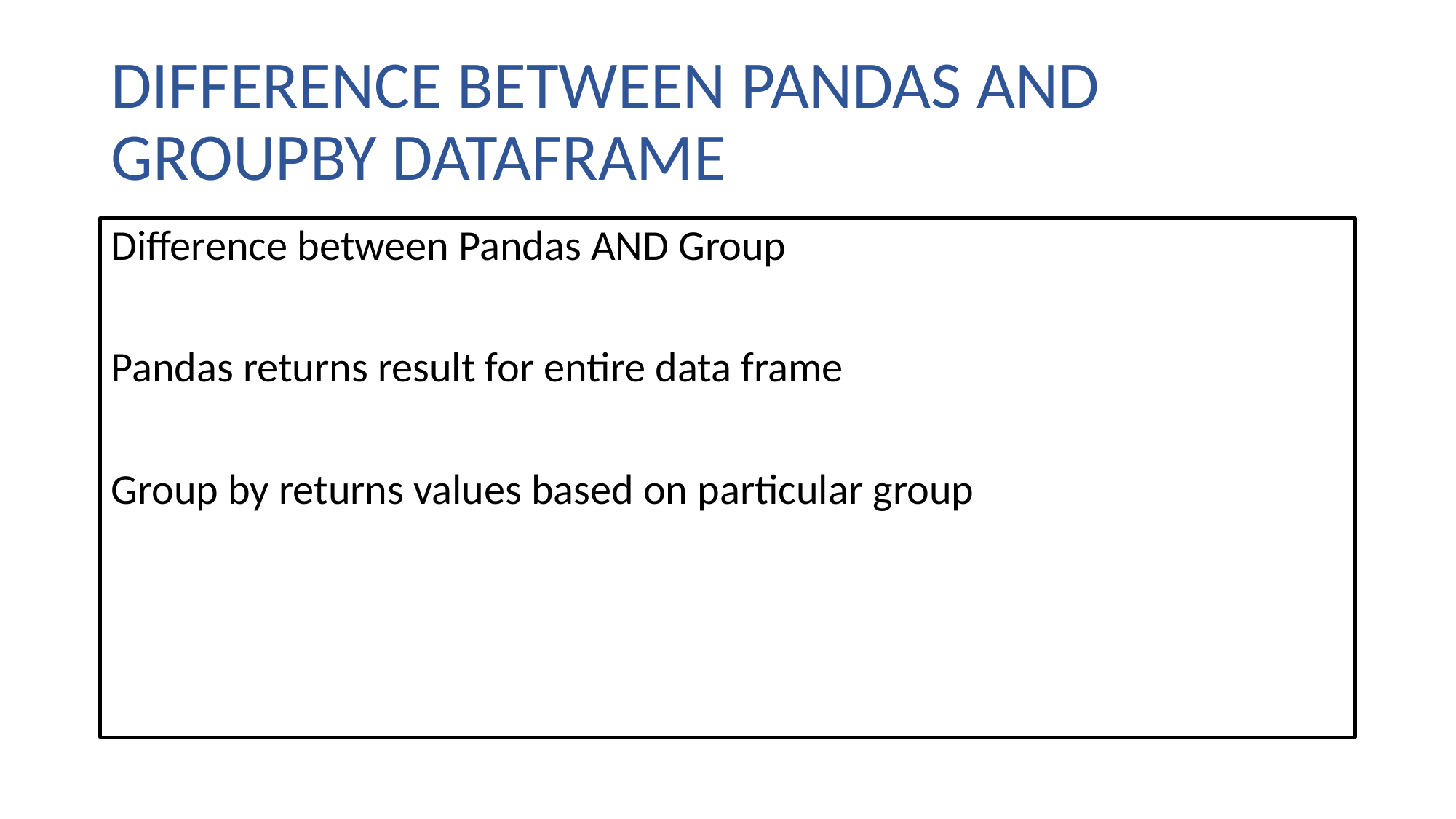

# DIFFERENCE BETWEEN PANDAS AND GROUPBY DATAFRAME
Difference between Pandas AND Group

Pandas returns result for entire data frame

Group by returns values based on particular group